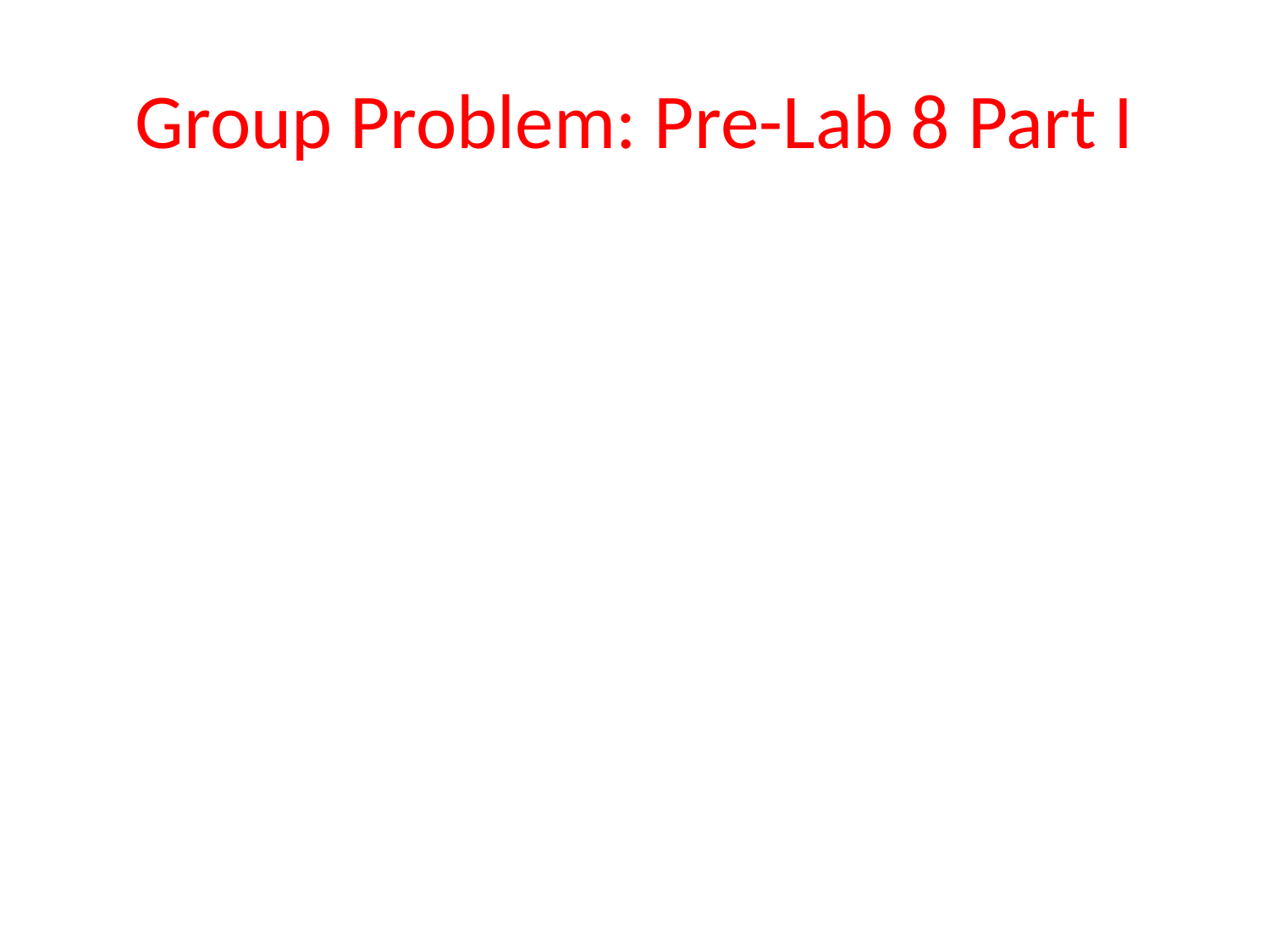

# Group Problem: Pre-Lab 8 Part I